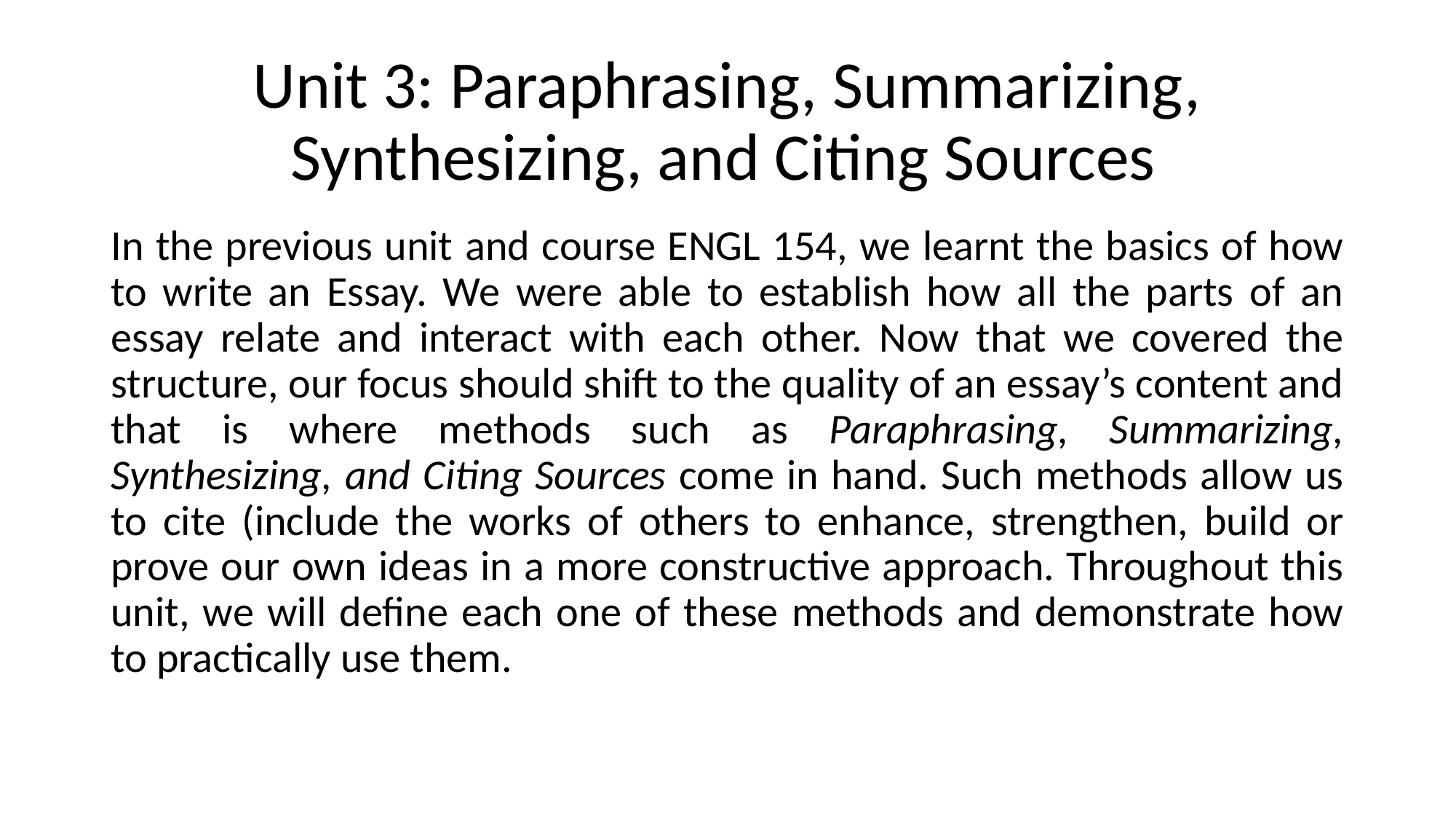

# Unit 3: Paraphrasing, Summarizing, Synthesizing, and Citing Sources
In the previous unit and course ENGL 154, we learnt the basics of how to write an Essay. We were able to establish how all the parts of an essay relate and interact with each other. Now that we covered the structure, our focus should shift to the quality of an essay’s content and that is where methods such as Paraphrasing, Summarizing, Synthesizing, and Citing Sources come in hand. Such methods allow us to cite (include the works of others to enhance, strengthen, build or prove our own ideas in a more constructive approach. Throughout this unit, we will define each one of these methods and demonstrate how to practically use them.